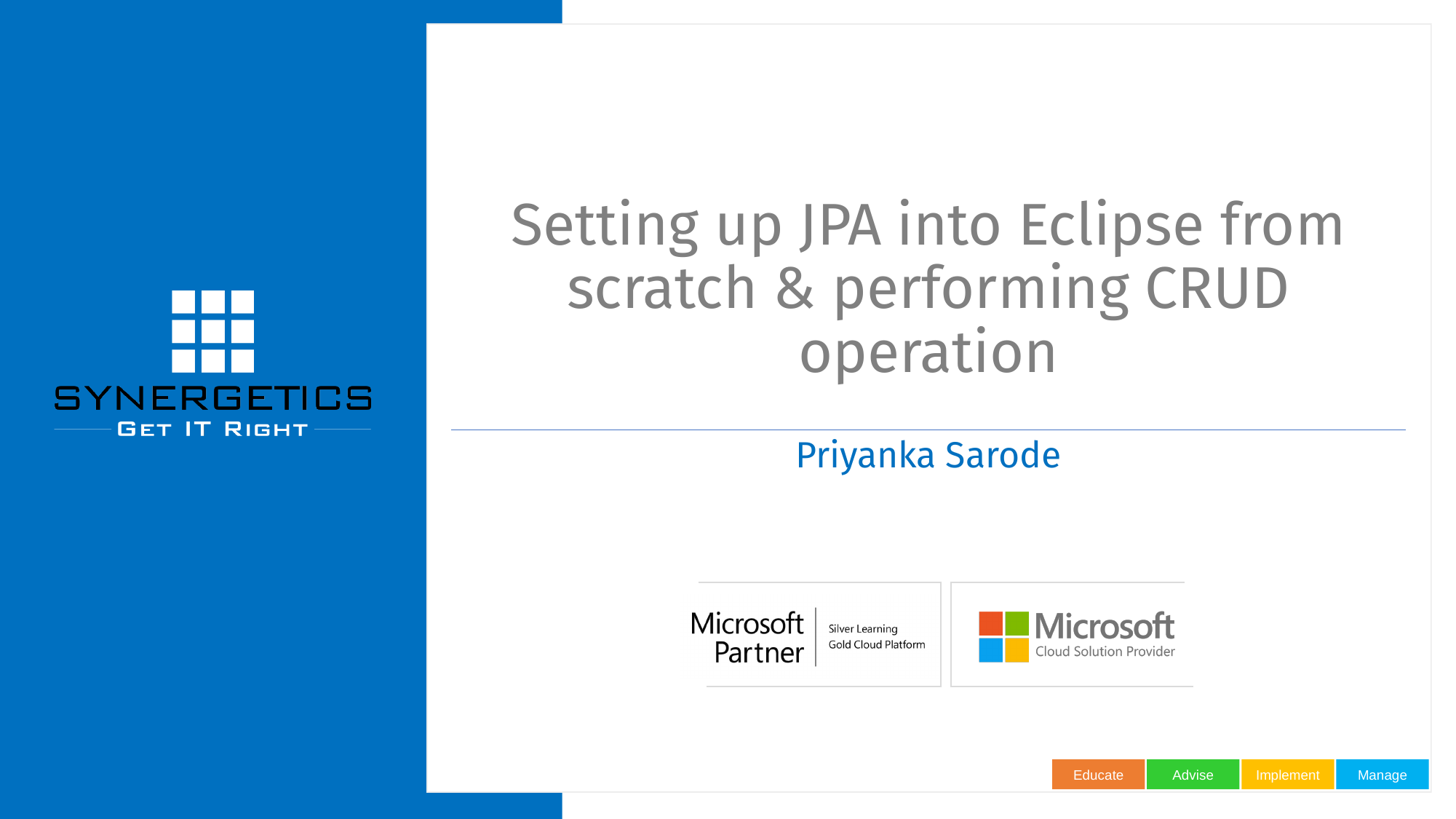

# Setting up JPA into Eclipse from scratch & performing CRUD operation
Priyanka Sarode